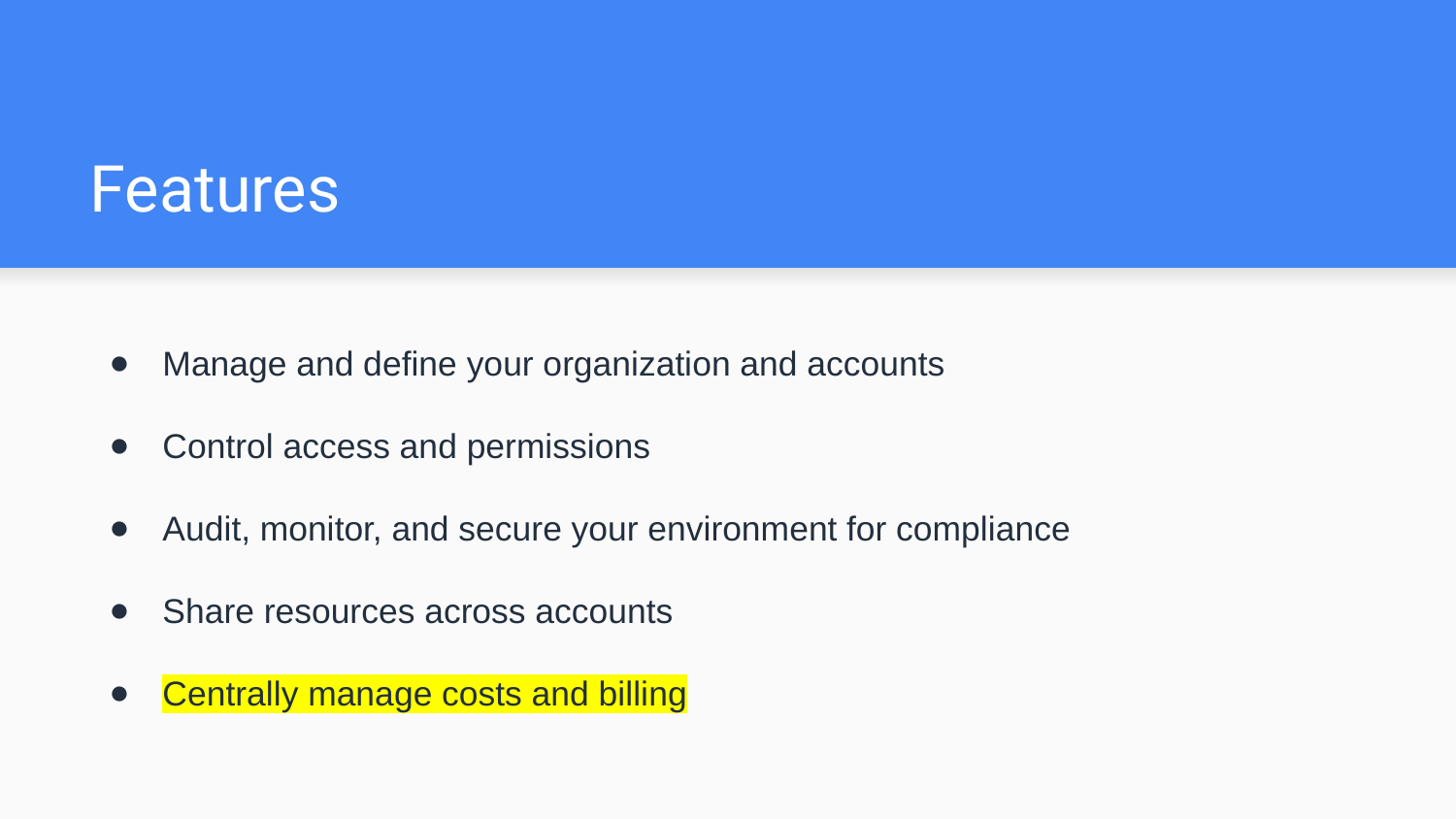

# Features
Manage and define your organization and accounts
Control access and permissions
Audit, monitor, and secure your environment for compliance
Share resources across accounts
Centrally manage costs and billing